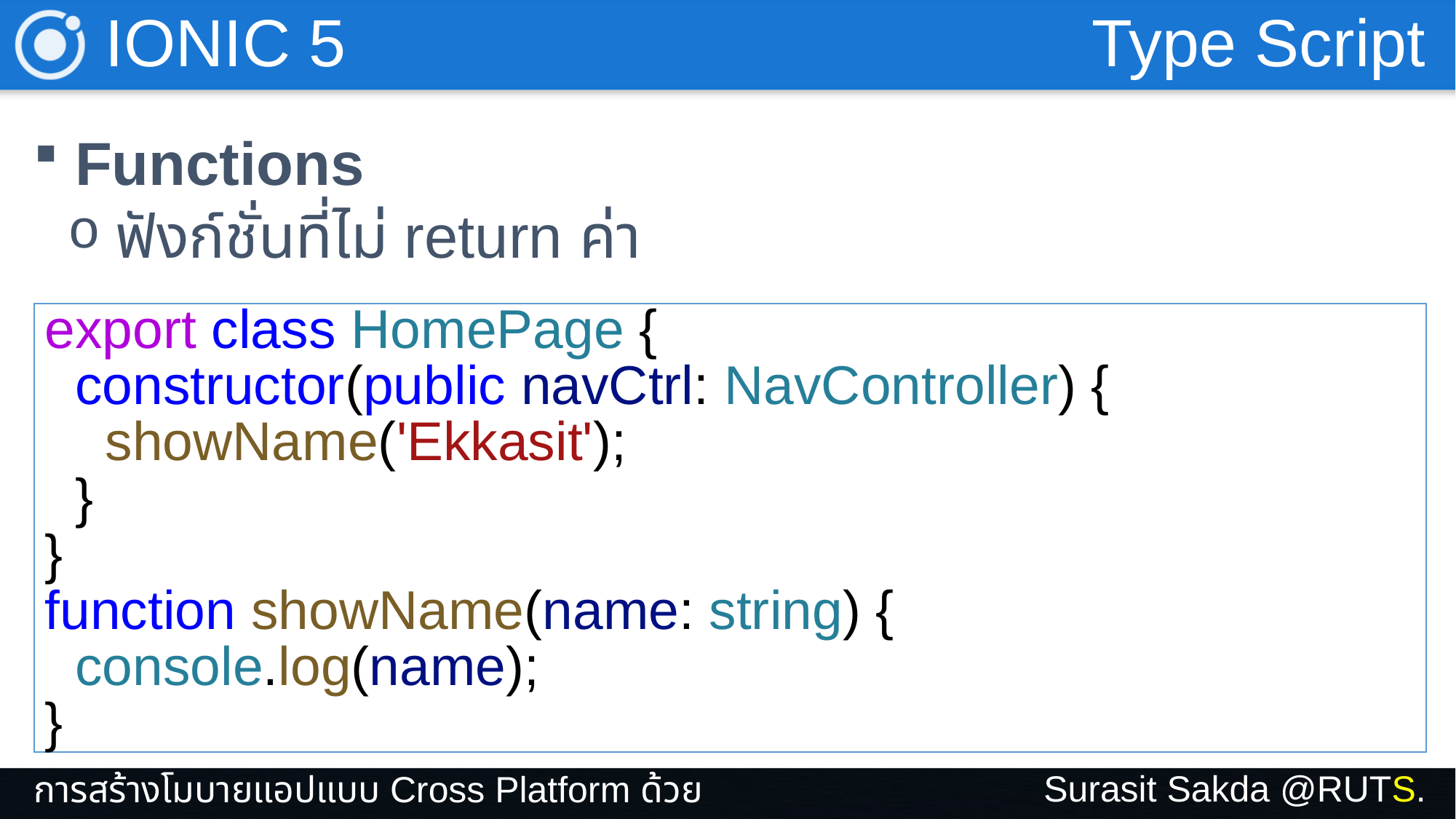

IONIC 5
Type Script
Functions
ฟังก์ชั่นที่ไม่ return ค่า
export class HomePage {
  constructor(public navCtrl: NavController) {
    showName('Ekkasit');
  }
}
function showName(name: string) {
  console.log(name);
}
Surasit Sakda @RUTS.
การสร้างโมบายแอปแบบ Cross Platform ด้วย IONIC 5